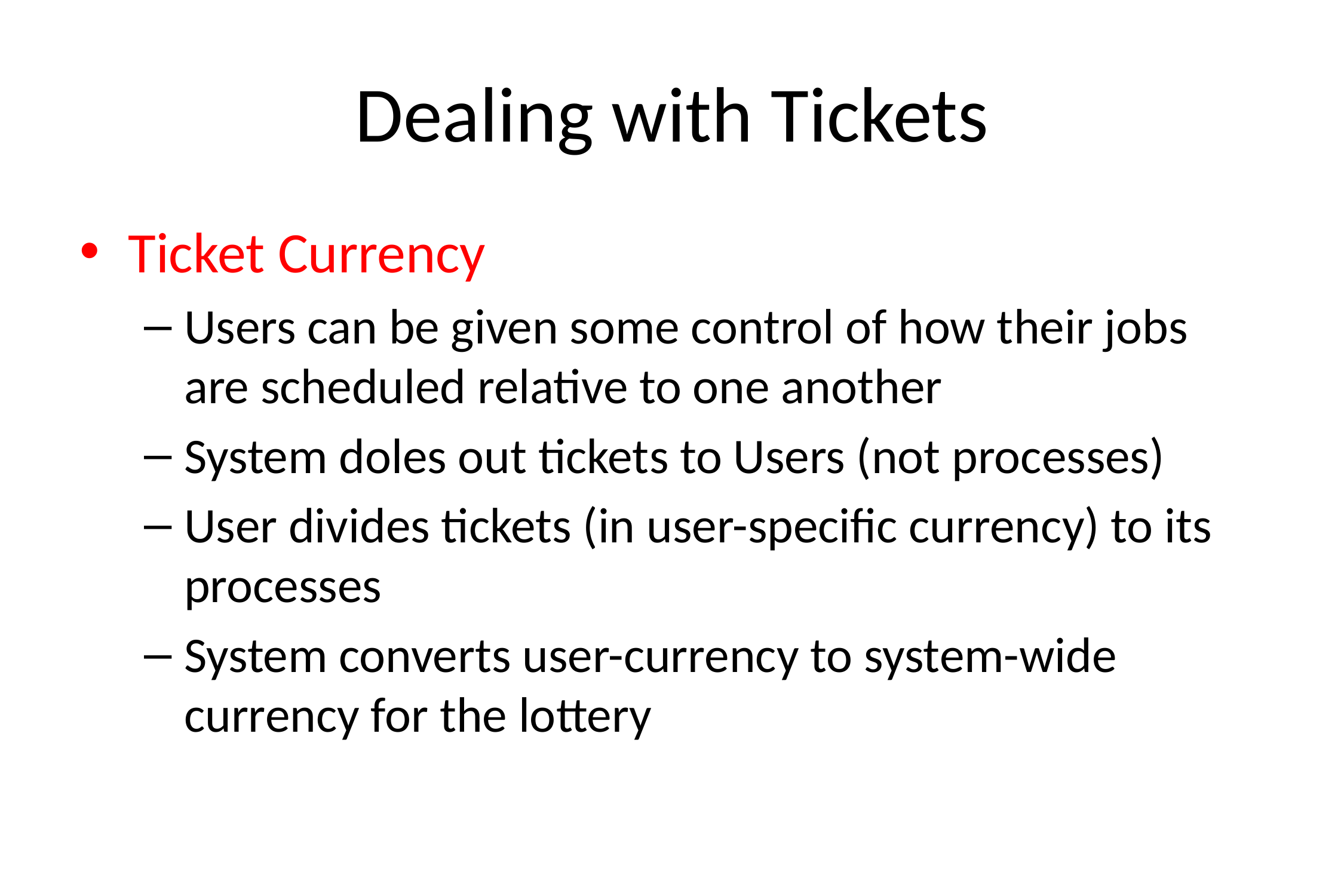

# Dealing with Tickets
Ticket Currency
Users can be given some control of how their jobs are scheduled relative to one another
System doles out tickets to Users (not processes)
User divides tickets (in user-specific currency) to its processes
System converts user-currency to system-wide currency for the lottery